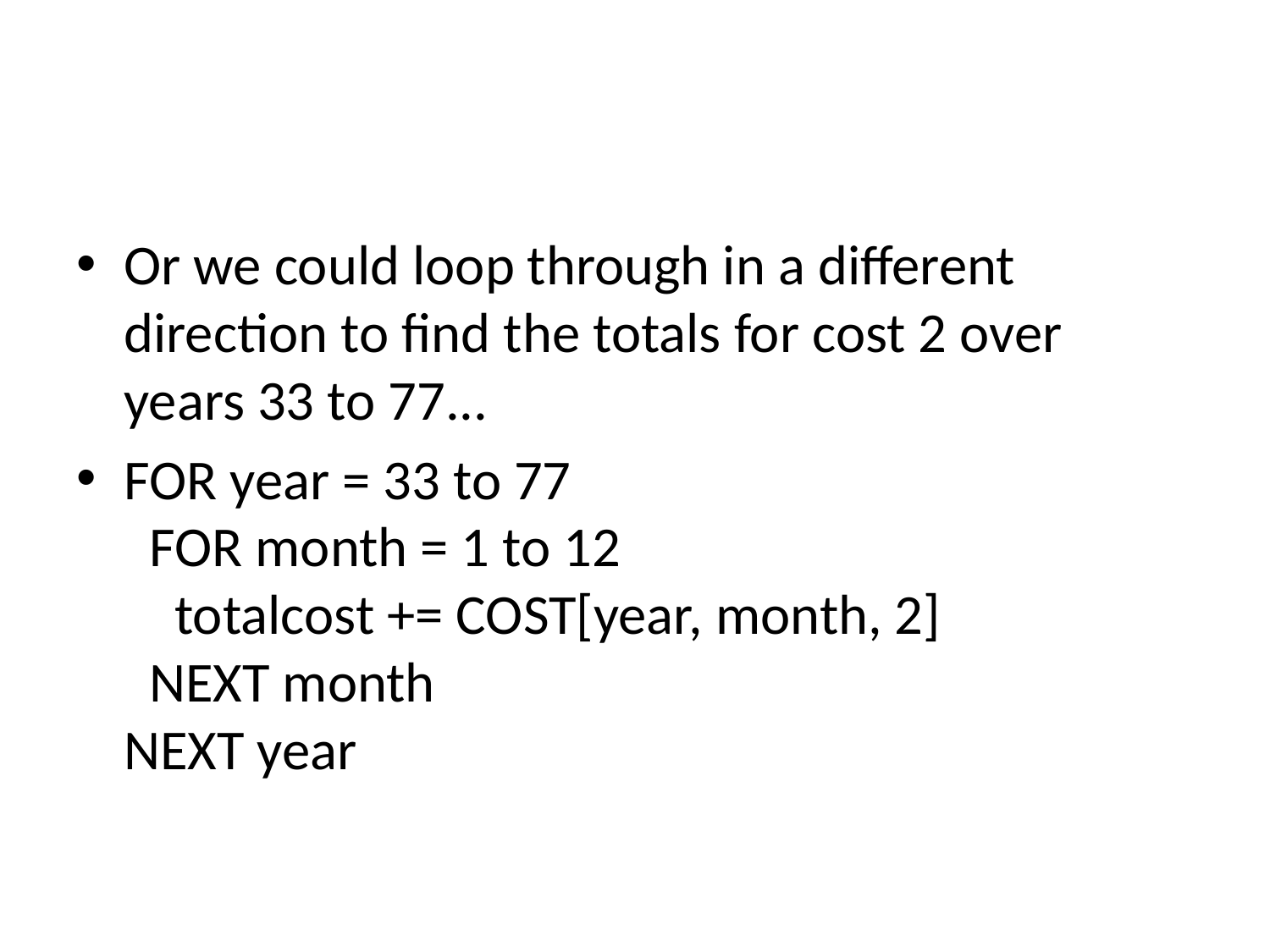

#
Or we could loop through in a different direction to find the totals for cost 2 over years 33 to 77...
FOR year = 33 to 77
  FOR month = 1 to 12
    totalcost += COST[year, month, 2]
  NEXT month
NEXT year